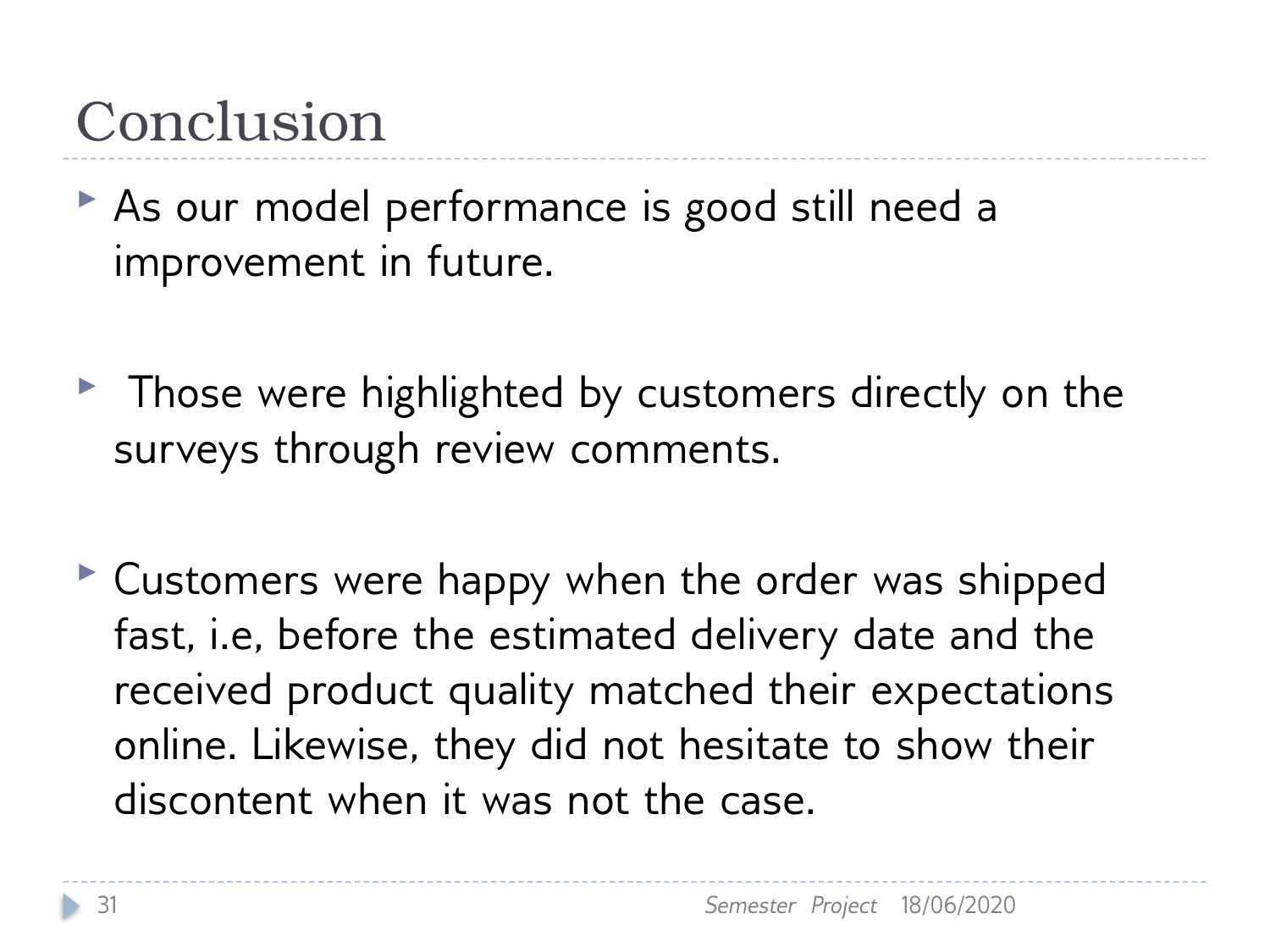

# Conclusion
As our model performance is good still need a improvement in future.

 Those were highlighted by customers directly on the surveys through review comments.

Customers were happy when the order was shipped fast, i.e, before the estimated delivery date and the received product quality matched their expectations online. Likewise, they did not hesitate to show their discontent when it was not the case.
31
Semester  Project
18/06/2020